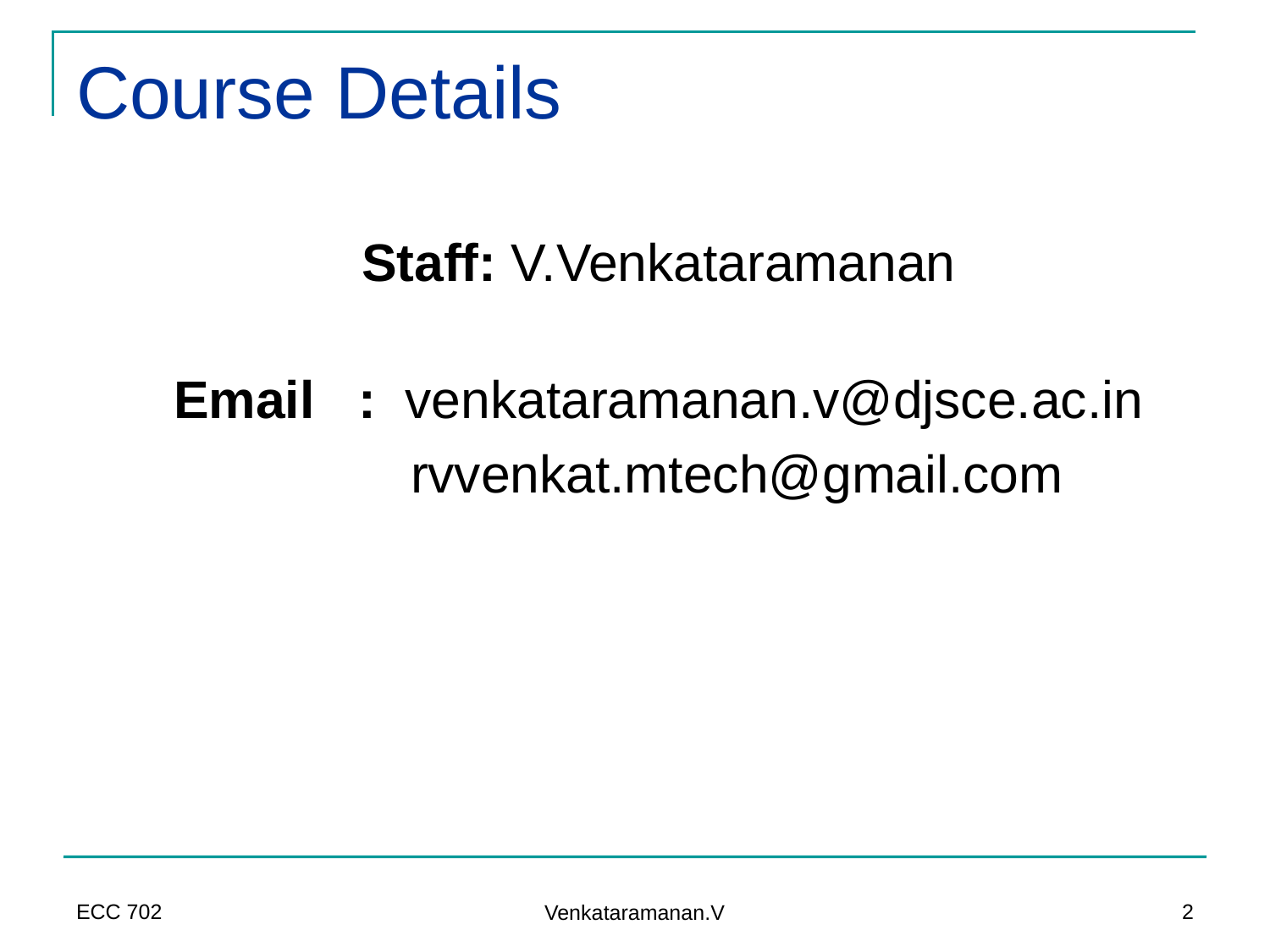

# Course Details
	Staff: V.Venkataramanan
Email   :  venkataramanan.v@djsce.ac.in
              rvvenkat.mtech@gmail.com
ECC 702
2
Venkataramanan.V